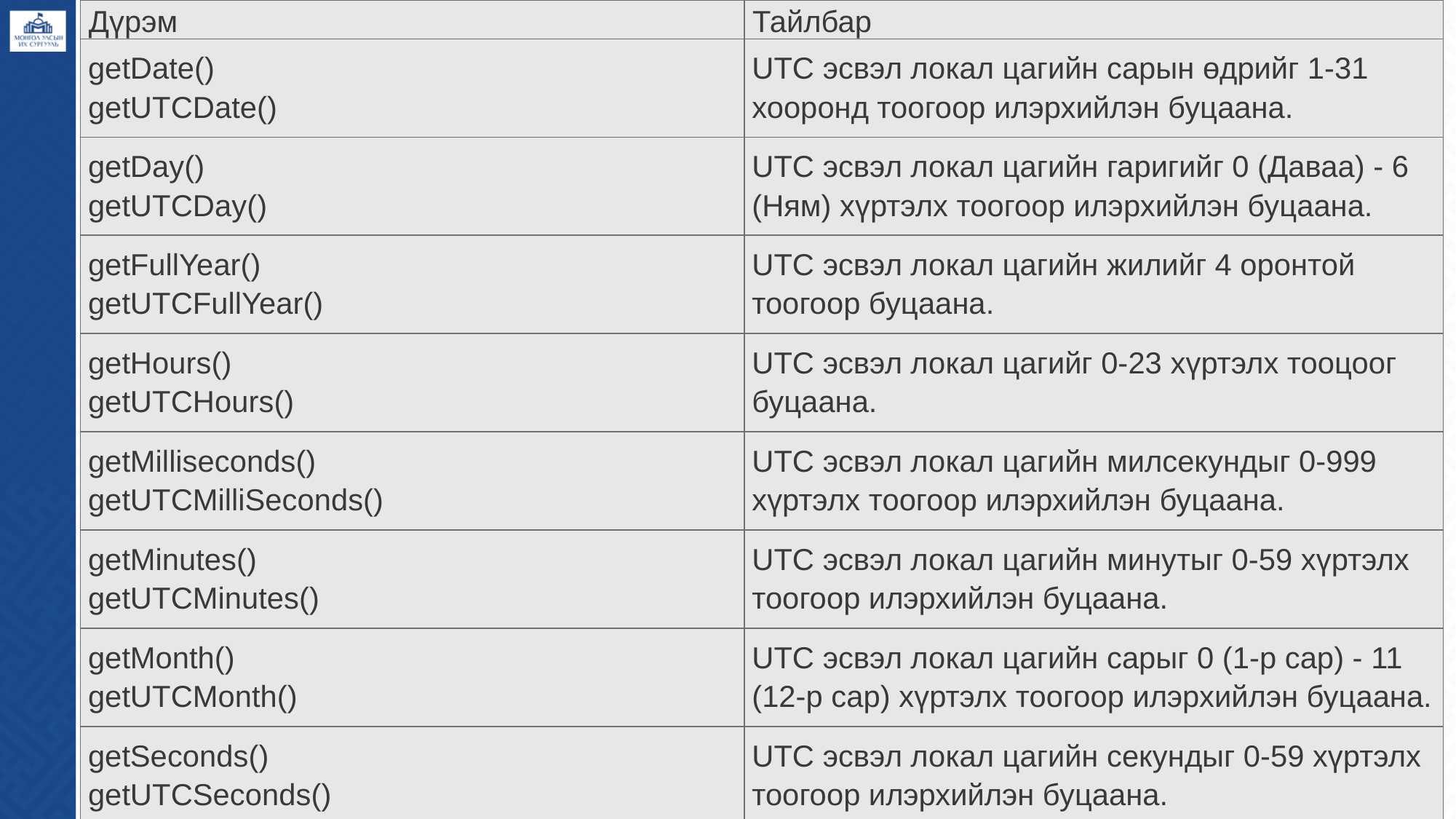

# Date обьект
| Дүрэм | Тайлбар |
| --- | --- |
| getDate() getUTCDate() | UTC эсвэл локал цагийн сарын өдрийг 1-31 хооронд тоогоор илэрхийлэн буцаана. |
| getDay() getUTCDay() | UTC эсвэл локал цагийн гаригийг 0 (Даваа) - 6 (Ням) хүртэлх тоогоор илэрхийлэн буцаана. |
| getFullYear() getUTCFullYear() | UTC эсвэл локал цагийн жилийг 4 оронтой тоогоор буцаана. |
| getHours() getUTCHours() | UTC эсвэл локал цагийг 0-23 хүртэлх тооцоог буцаана. |
| getMilliseconds() getUTCMilliSeconds() | UTC эсвэл локал цагийн милсекундыг 0-999 хүртэлх тоогоор илэрхийлэн буцаана. |
| getMinutes() getUTCMinutes() | UTC эсвэл локал цагийн минутыг 0-59 хүртэлх тоогоор илэрхийлэн буцаана. |
| getMonth() getUTCMonth() | UTC эсвэл локал цагийн сарыг 0 (1-р сар) - 11 (12-р сар) хүртэлх тоогоор илэрхийлэн буцаана. |
| getSeconds() getUTCSeconds() | UTC эсвэл локал цагийн секундыг 0-59 хүртэлх тоогоор илэрхийлэн буцаана. |
Унших материал дээрээс болон https://www.w3schools.com/js/js_dates.asp -н дүрмүүдийг хараара.
Жаваскриптийн Date обьект нь огноо болон цаг болон хугацааг програмчлах боломжийг олгодог. Энэ нь тооцооллыг хийхдээ локал цагийн бүс болон Дэлхийн цагийн бүсийн стандарт болох Coordinated Universal Time (UTC)-г ашигладаг. UTC-н албан ёсны нэр нь Greenwich Mean Time (GMT).